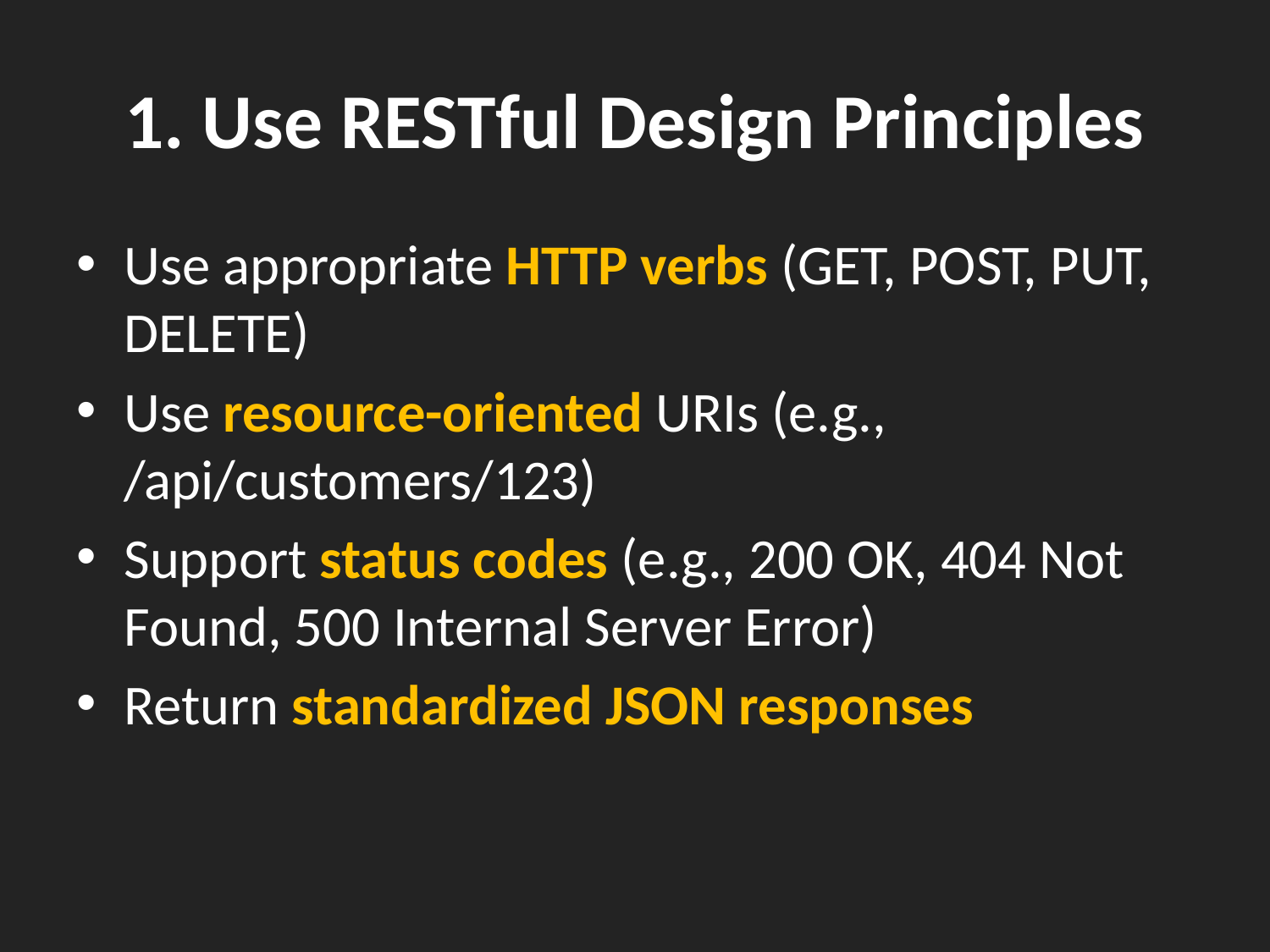

# 1. Use RESTful Design Principles
Use appropriate HTTP verbs (GET, POST, PUT, DELETE)
Use resource-oriented URIs (e.g., /api/customers/123)
Support status codes (e.g., 200 OK, 404 Not Found, 500 Internal Server Error)
Return standardized JSON responses